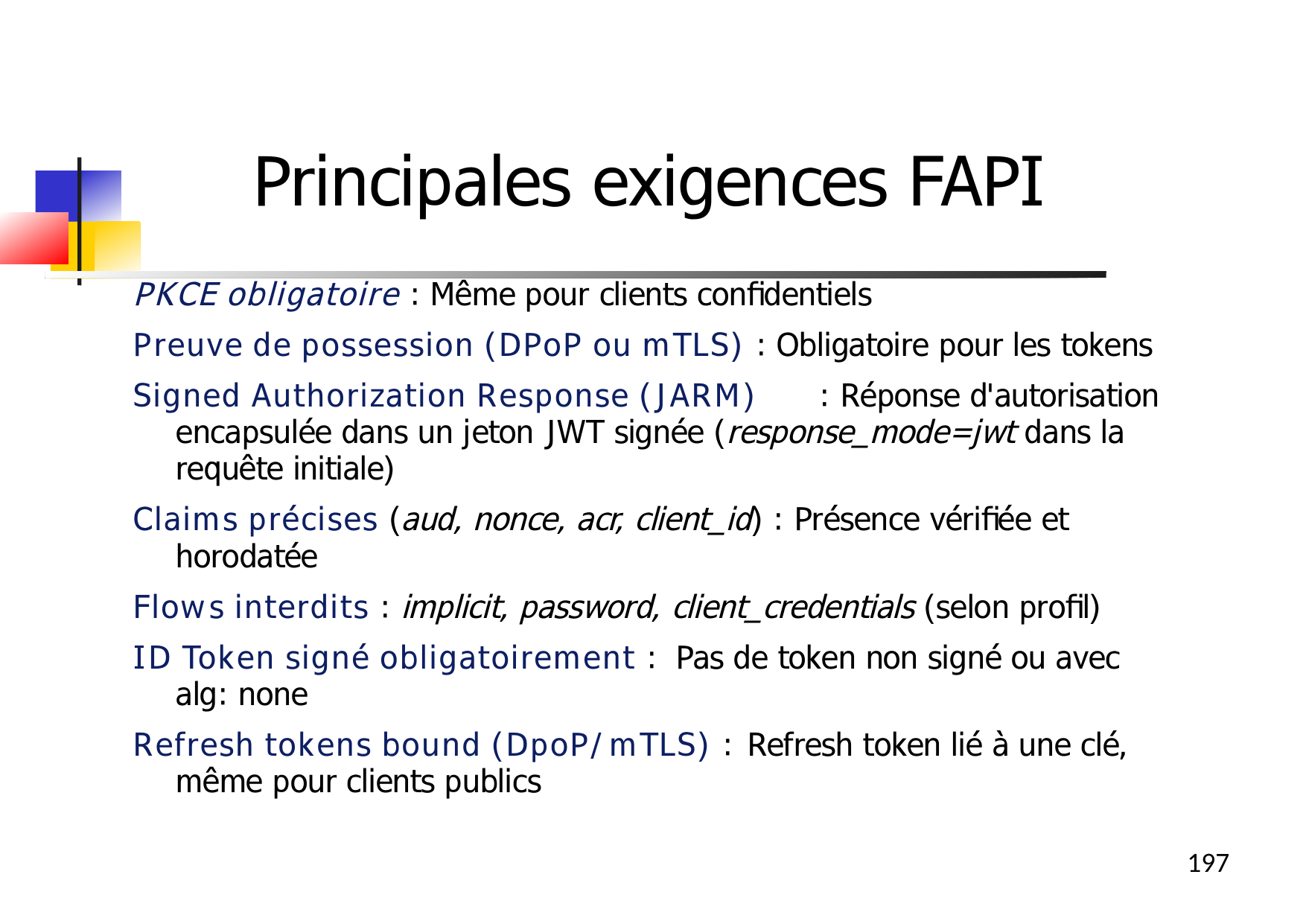

Principales exigences FAPI
PKCE obligatoire : Même pour clients confidentiels
Preuve de possession (DPoP ou mTLS) : Obligatoire pour les tokens
Signed Authorization Response (JARM)	: Réponse d'autorisation encapsulée dans un jeton JWT signée (response_mode=jwt dans la requête initiale)
Claims précises (aud, nonce, acr, client_id) : Présence vérifiée et horodatée
Flows interdits : implicit, password, client_credentials (selon profil)
ID Token signé obligatoirement :	Pas de token non signé ou avec alg: none
Refresh tokens bound (DpoP/mTLS) :	Refresh token lié à une clé, même pour clients publics